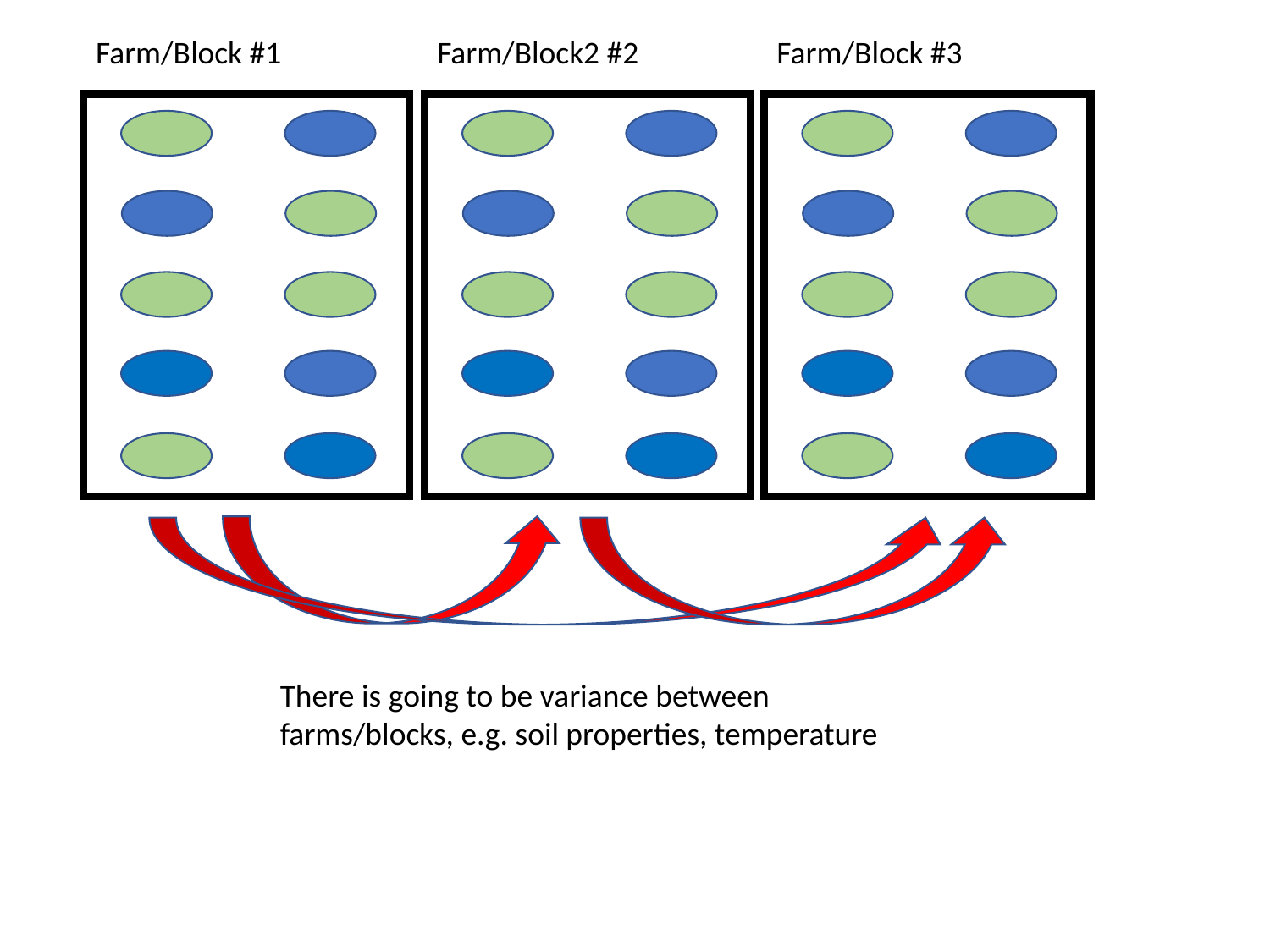

Farm/Block #1

Farm/Block2 #2

Farm/Block #3

There is going to be variance between farms/blocks, e.g. soil properties, temperature